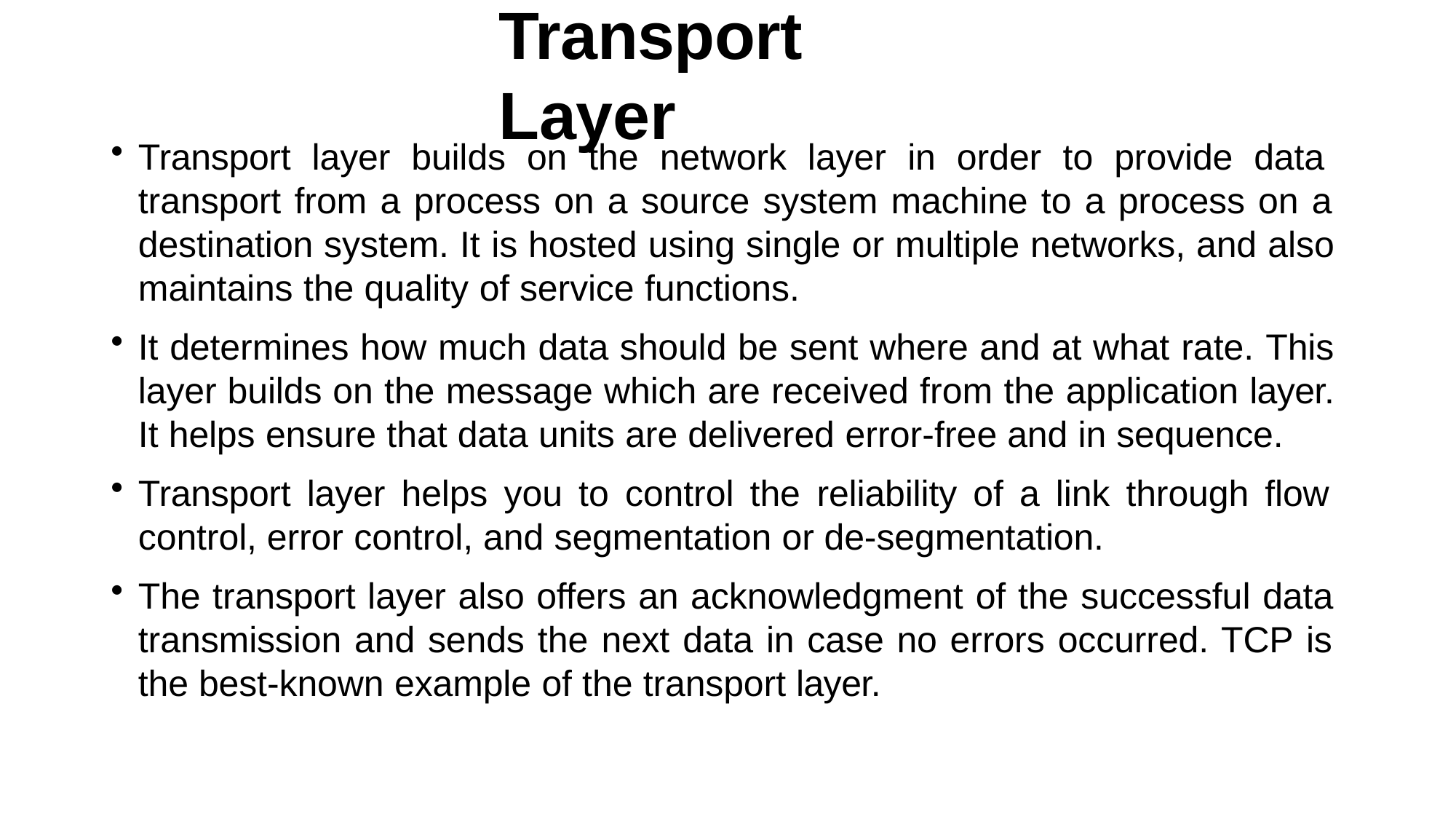

# Transport Layer
Transport layer builds on the network layer in order to provide data  transport from a process on a source system machine to a process on a  destination system. It is hosted using single or multiple networks, and also  maintains the quality of service functions.
It determines how much data should be sent where and at what rate. This  layer builds on the message which are received from the application layer.  It helps ensure that data units are delivered error-free and in sequence.
Transport layer helps you to control the reliability of a link through flow  control, error control, and segmentation or de-segmentation.
The transport layer also offers an acknowledgment of the successful data  transmission and sends the next data in case no errors occurred. TCP is  the best-known example of the transport layer.